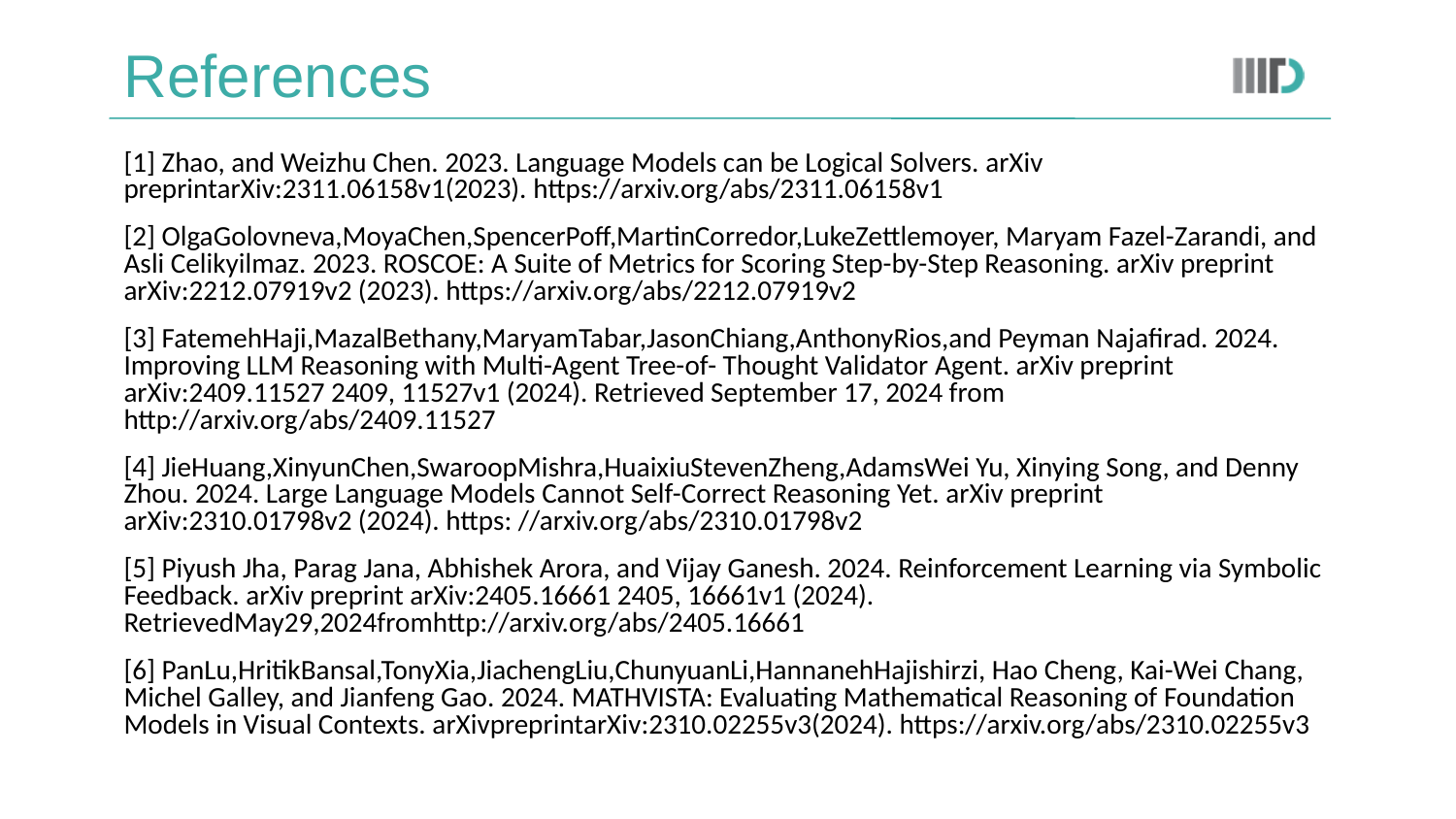

# References
[1] Zhao, and Weizhu Chen. 2023. Language Models can be Logical Solvers. arXiv preprintarXiv:2311.06158v1(2023). https://arxiv.org/abs/2311.06158v1
[2] OlgaGolovneva,MoyaChen,SpencerPoff,MartinCorredor,LukeZettlemoyer, Maryam Fazel-Zarandi, and Asli Celikyilmaz. 2023. ROSCOE: A Suite of Metrics for Scoring Step-by-Step Reasoning. arXiv preprint arXiv:2212.07919v2 (2023). https://arxiv.org/abs/2212.07919v2
[3] FatemehHaji,MazalBethany,MaryamTabar,JasonChiang,AnthonyRios,and Peyman Najafirad. 2024. Improving LLM Reasoning with Multi-Agent Tree-of- Thought Validator Agent. arXiv preprint arXiv:2409.11527 2409, 11527v1 (2024). Retrieved September 17, 2024 from http://arxiv.org/abs/2409.11527
[4] JieHuang,XinyunChen,SwaroopMishra,HuaixiuStevenZheng,AdamsWei Yu, Xinying Song, and Denny Zhou. 2024. Large Language Models Cannot Self-Correct Reasoning Yet. arXiv preprint arXiv:2310.01798v2 (2024). https: //arxiv.org/abs/2310.01798v2
[5] Piyush Jha, Parag Jana, Abhishek Arora, and Vijay Ganesh. 2024. Reinforcement Learning via Symbolic Feedback. arXiv preprint arXiv:2405.16661 2405, 16661v1 (2024). RetrievedMay29,2024fromhttp://arxiv.org/abs/2405.16661
[6] PanLu,HritikBansal,TonyXia,JiachengLiu,ChunyuanLi,HannanehHajishirzi, Hao Cheng, Kai-Wei Chang, Michel Galley, and Jianfeng Gao. 2024. MATHVISTA: Evaluating Mathematical Reasoning of Foundation Models in Visual Contexts. arXivpreprintarXiv:2310.02255v3(2024). https://arxiv.org/abs/2310.02255v3